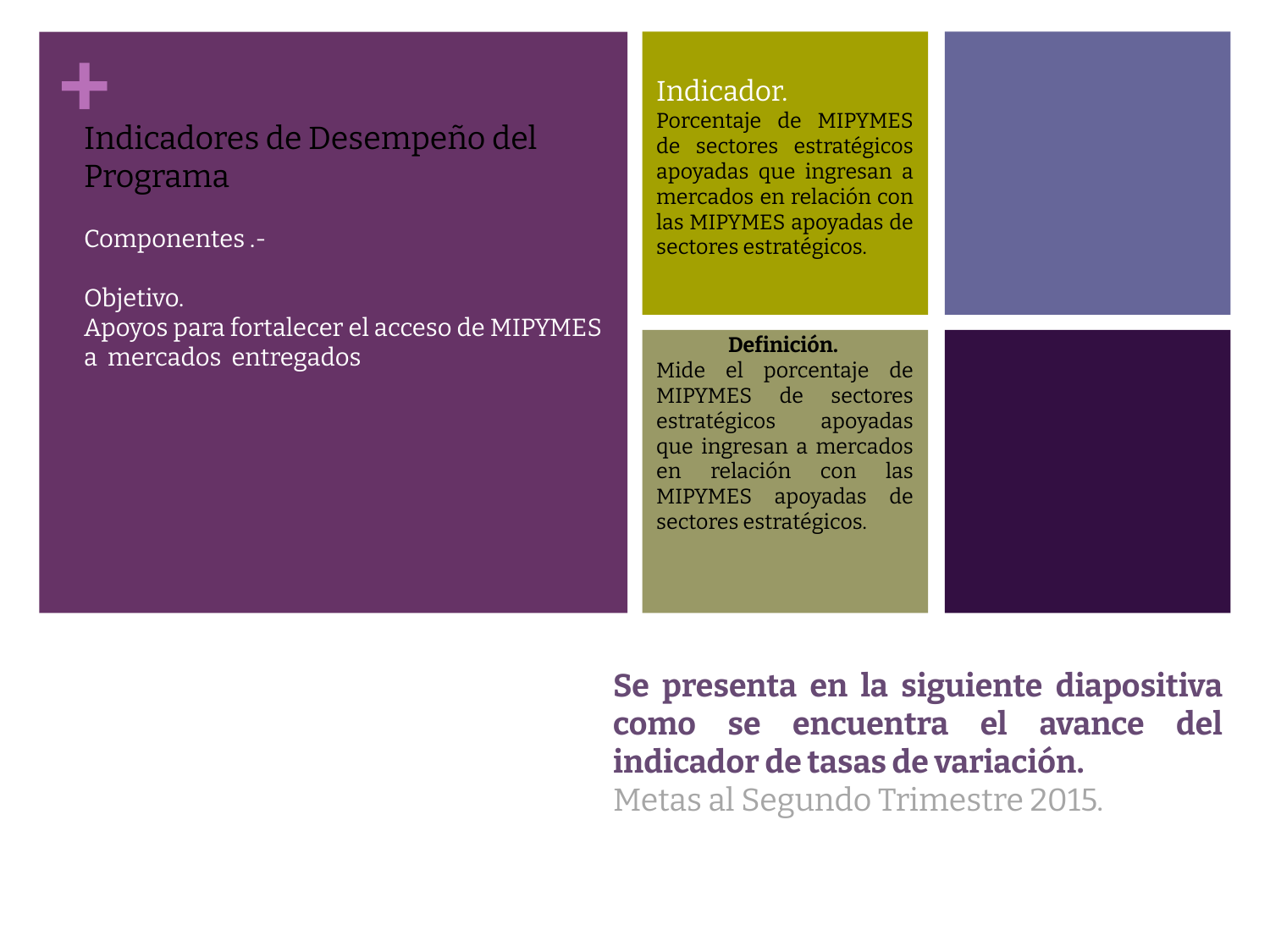

Indicador.
Porcentaje de MIPYMES de sectores estratégicos apoyadas que ingresan a mercados en relación con las MIPYMES apoyadas de sectores estratégicos.
Indicadores de Desempeño del Programa

Componentes .-

Objetivo.
Apoyos para fortalecer el acceso de MIPYMES a mercados entregados

Definición.
Mide el porcentaje de MIPYMES de sectores estratégicos apoyadas que ingresan a mercados en relación con las MIPYMES apoyadas de sectores estratégicos.
Se presenta en la siguiente diapositiva como se encuentra el avance del indicador de tasas de variación.
Metas al Segundo Trimestre 2015.